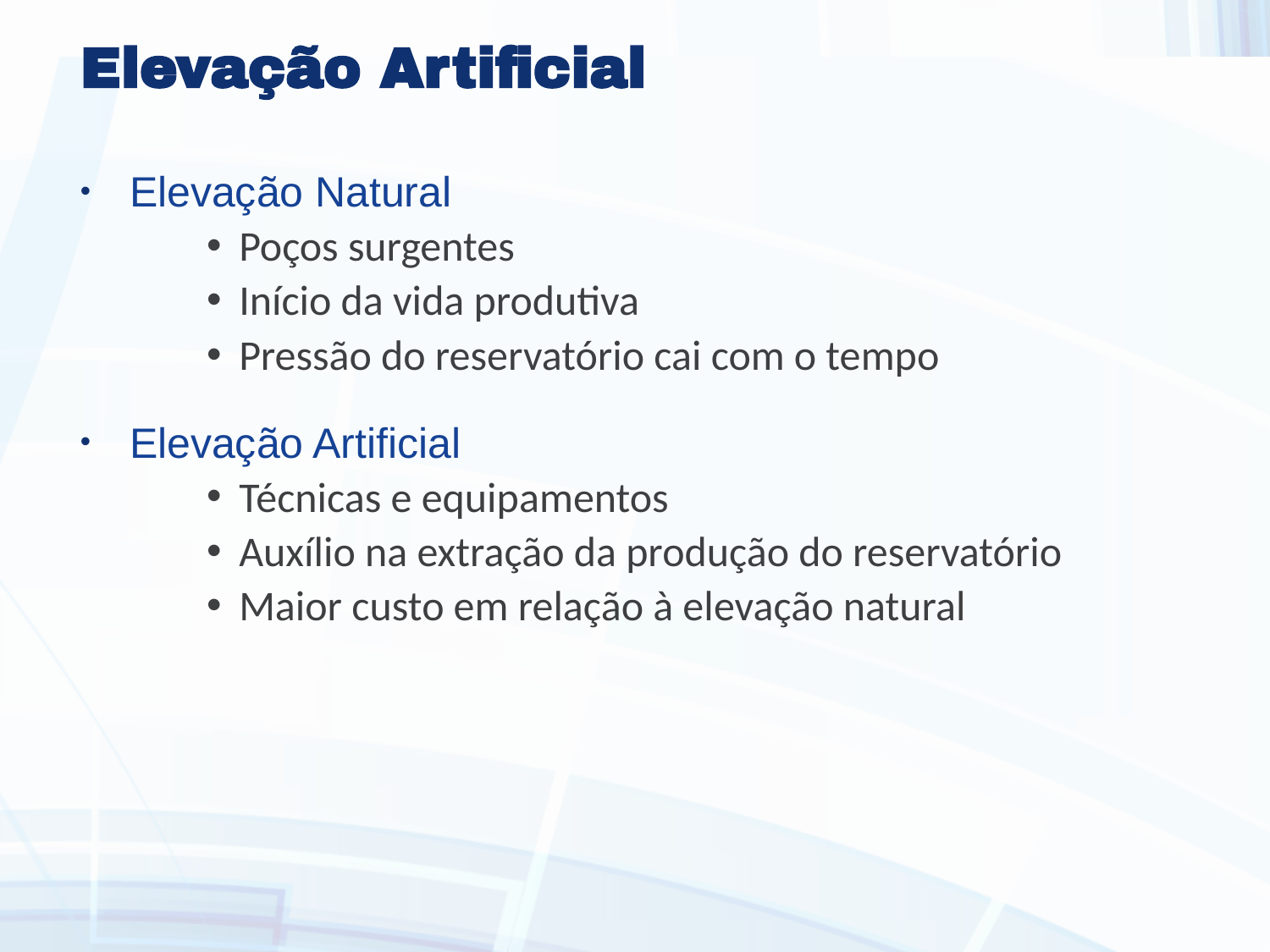

# Elevação Artificial
Elevação Natural
Poços surgentes
Início da vida produtiva
Pressão do reservatório cai com o tempo
Elevação Artificial
Técnicas e equipamentos
Auxílio na extração da produção do reservatório
Maior custo em relação à elevação natural